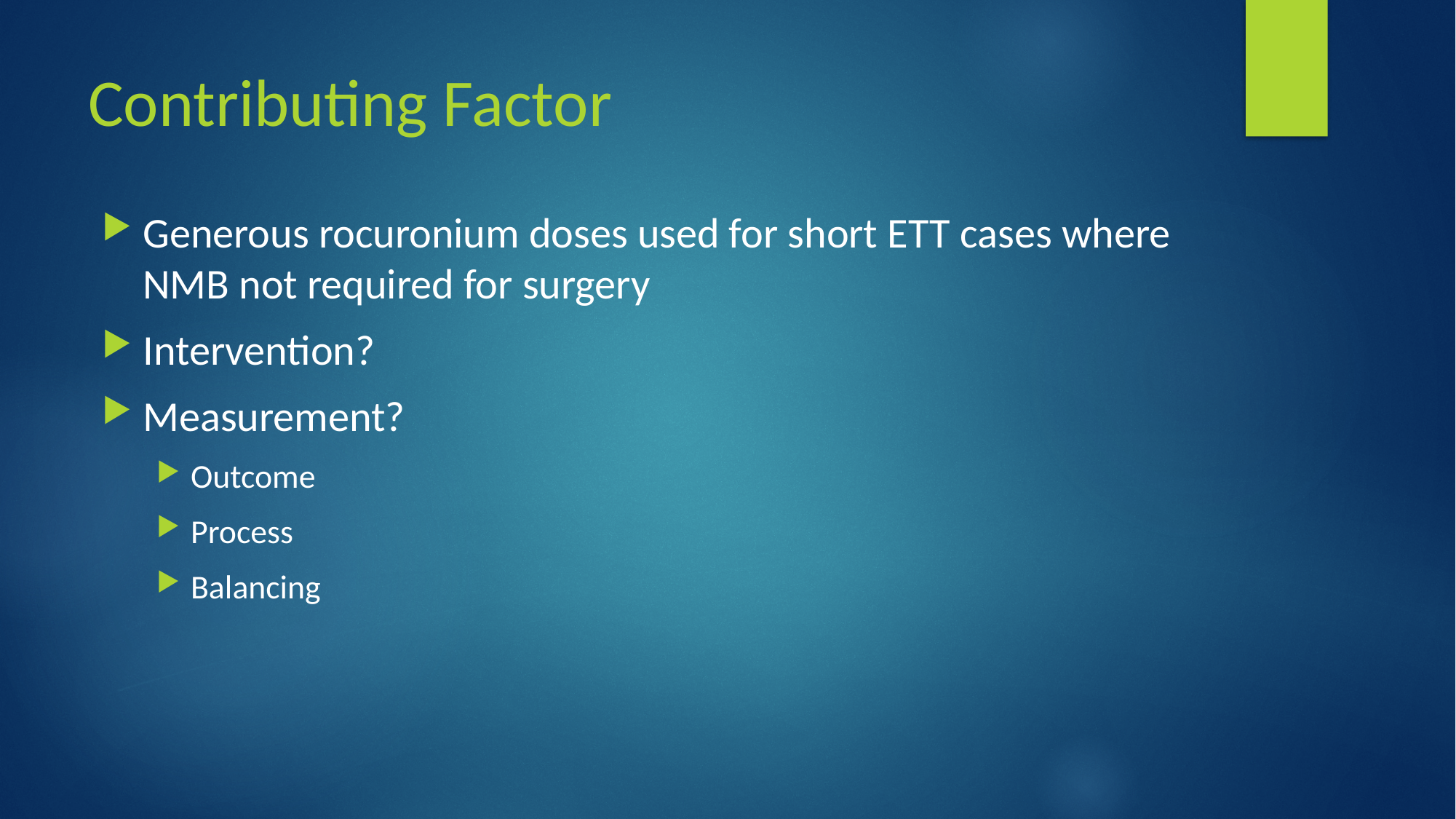

# Contributing Factor
Generous rocuronium doses used for short ETT cases where NMB not required for surgery
Intervention?
Measurement?
Outcome
Process
Balancing